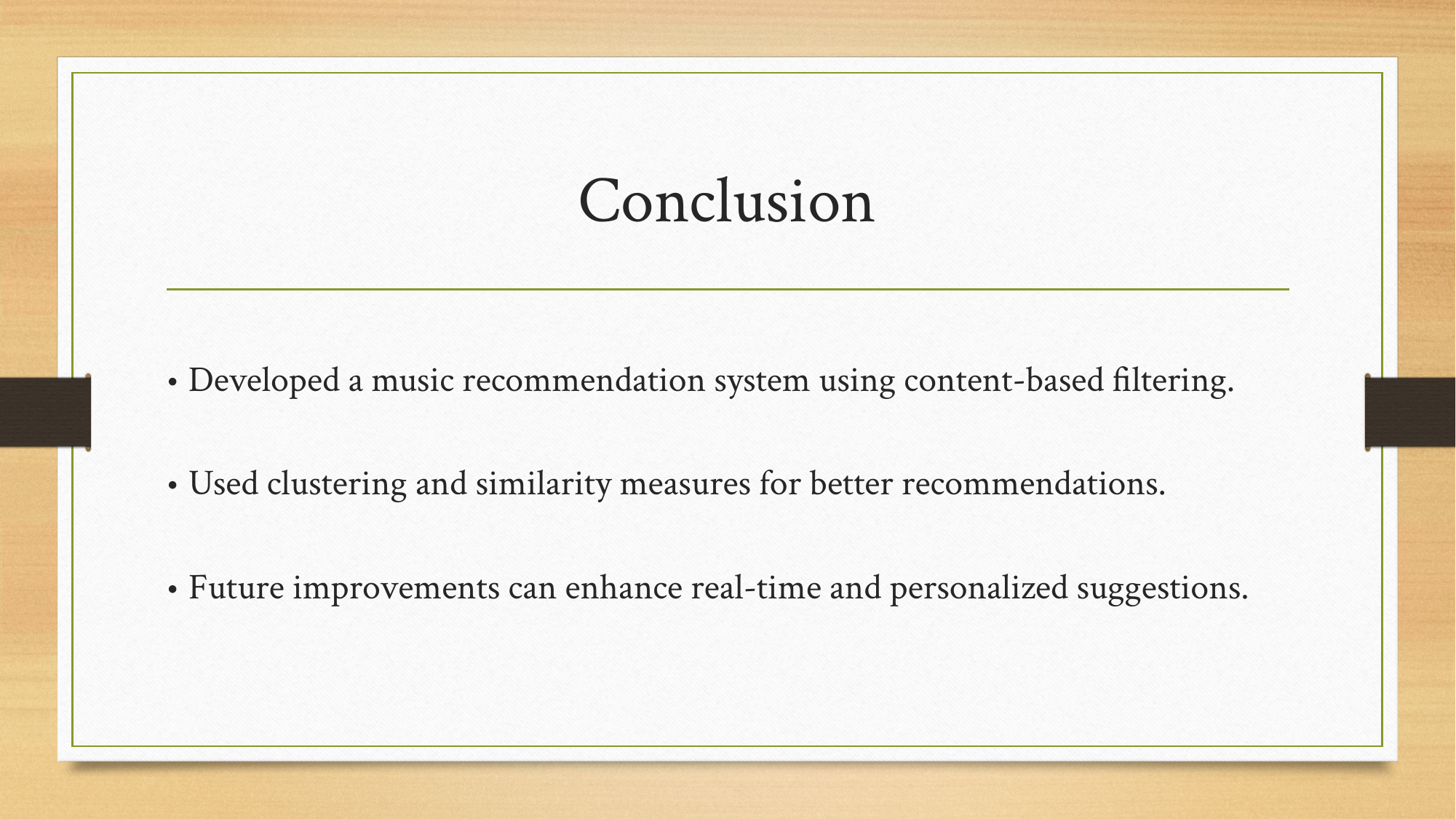

# Conclusion
• Developed a music recommendation system using content-based filtering.
• Used clustering and similarity measures for better recommendations.
• Future improvements can enhance real-time and personalized suggestions.